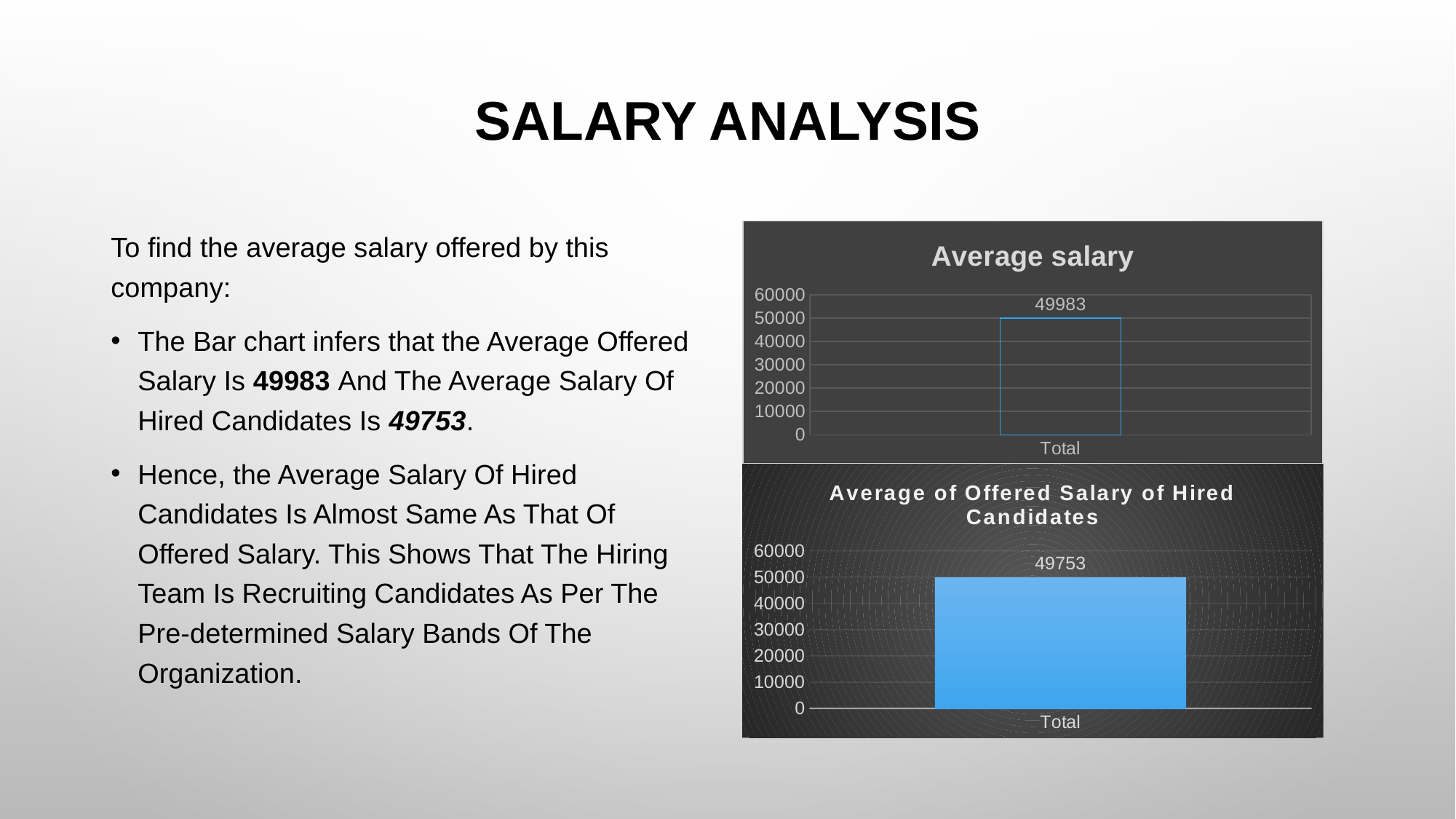

# Salary Analysis
To find the average salary offered by this company:
The Bar chart infers that the Average Offered Salary Is 49983 And The Average Salary Of Hired Candidates Is 49753.
Hence, the Average Salary Of Hired Candidates Is Almost Same As That Of Offered Salary. This Shows That The Hiring Team Is Recruiting Candidates As Per The Pre-determined Salary Bands Of The Organization.

### Chart: Average Salary

| Category |
|---|

### Chart: Average salary

| Category | Total |
|---|---|
| Total | 49983.02902190596 |

### Chart: Average of Offered Salary of Hired Candidates

| Category | Total |
|---|---|
| Total | 49752.896103896106 |